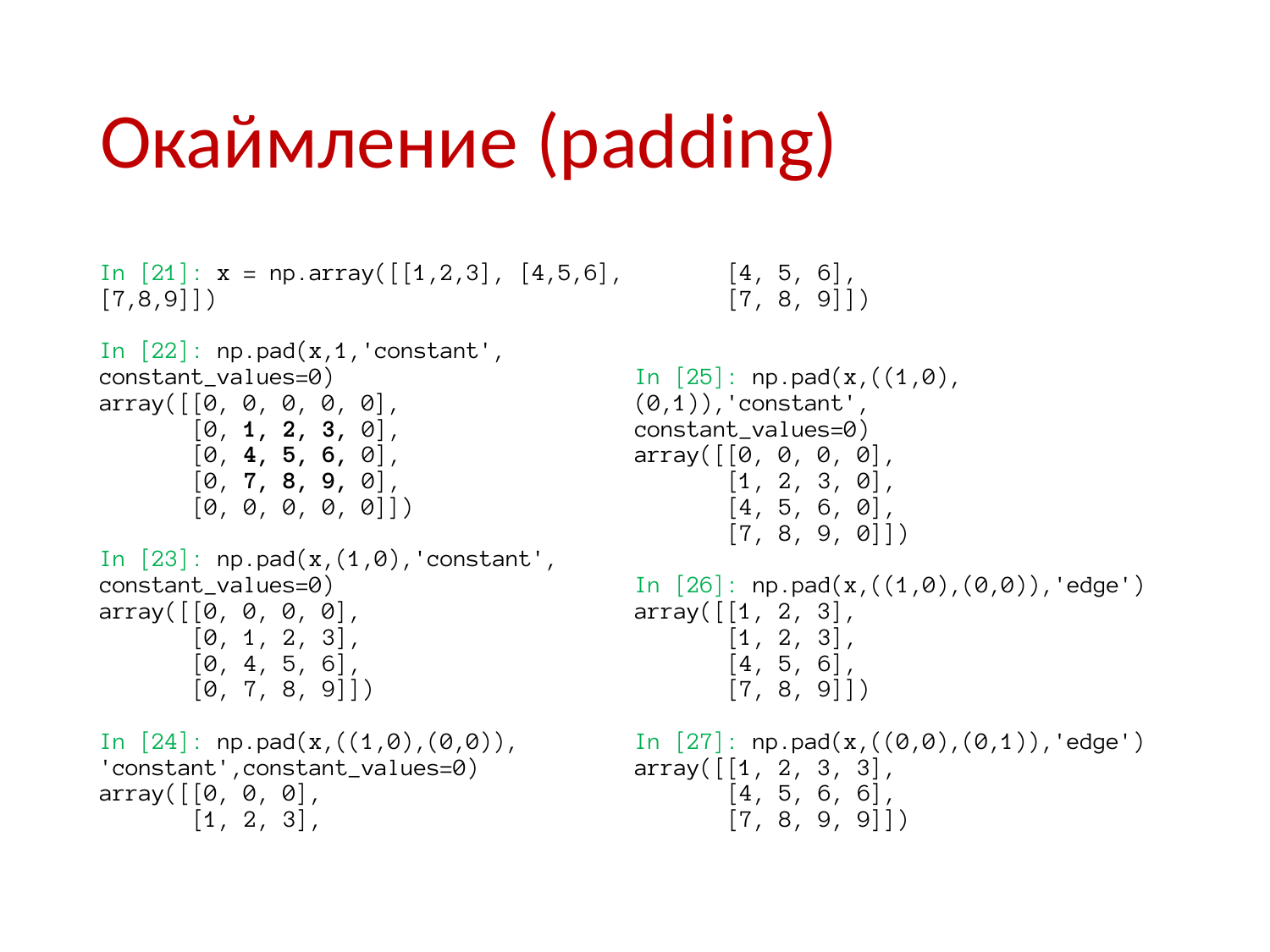

# Окаймление (padding)
In [21]: x = np.array([[1,2,3], [4,5,6],[7,8,9]])

In [22]: np.pad(x,1,'constant',
constant_values=0)
array([[0, 0, 0, 0, 0],
       [0, 1, 2, 3, 0],
       [0, 4, 5, 6, 0],
       [0, 7, 8, 9, 0],
       [0, 0, 0, 0, 0]])

In [23]: np.pad(x,(1,0),'constant',
constant_values=0)
array([[0, 0, 0, 0],
       [0, 1, 2, 3],
       [0, 4, 5, 6],
       [0, 7, 8, 9]])

In [24]: np.pad(x,((1,0),(0,0)),
'constant',constant_values=0)
array([[0, 0, 0],
       [1, 2, 3],
       [4, 5, 6],
       [7, 8, 9]])

In [25]: np.pad(x,((1,0),(0,1)),'constant',
constant_values=0)
array([[0, 0, 0, 0],
       [1, 2, 3, 0],
       [4, 5, 6, 0],
       [7, 8, 9, 0]])

In [26]: np.pad(x,((1,0),(0,0)),'edge')
array([[1, 2, 3],
       [1, 2, 3],
       [4, 5, 6],
       [7, 8, 9]])

In [27]: np.pad(x,((0,0),(0,1)),'edge')
array([[1, 2, 3, 3],
       [4, 5, 6, 6],
       [7, 8, 9, 9]])